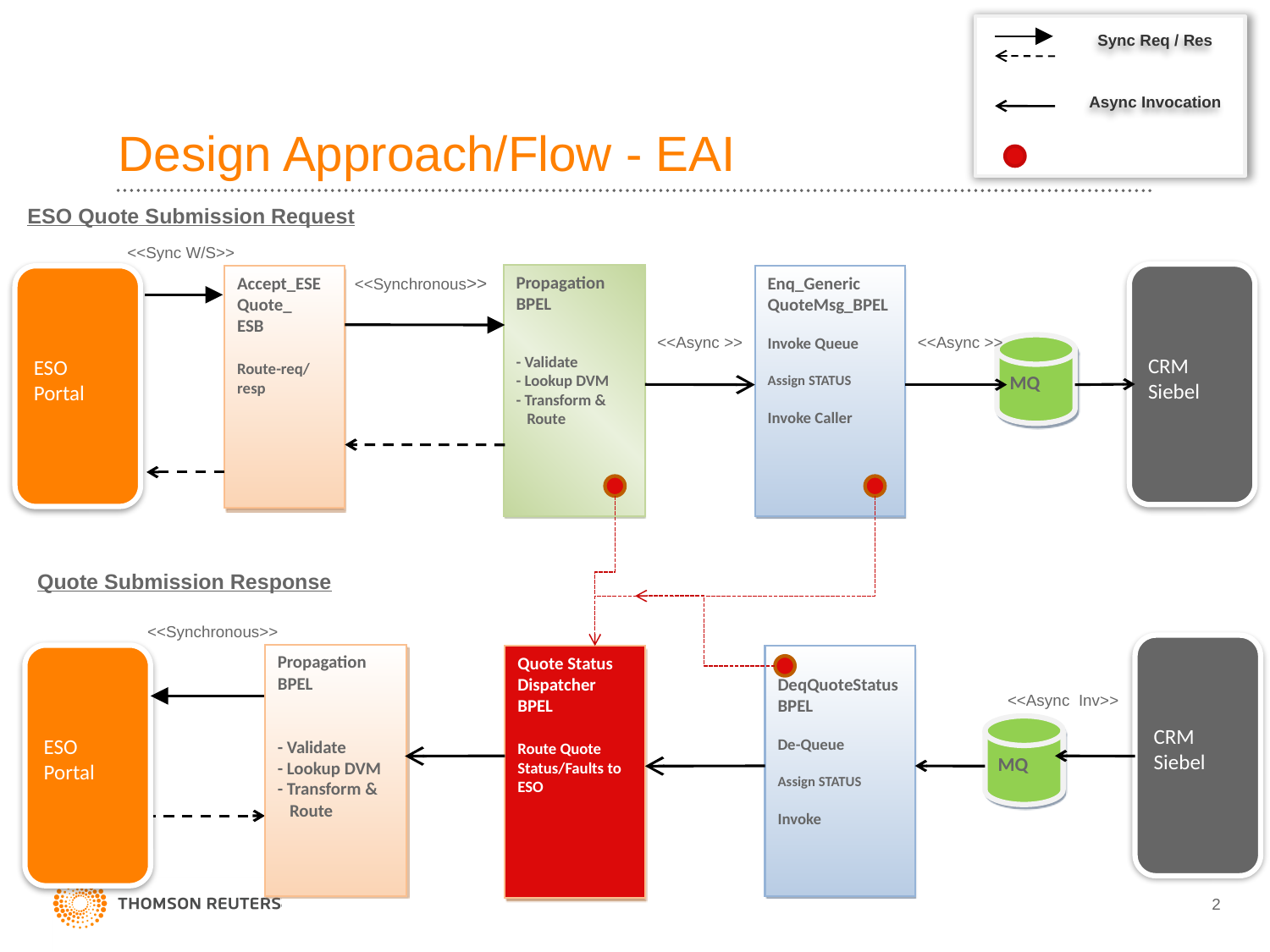

Sync Req / Res
# Design Approach/Flow - EAI
Async Invocation

ESO Quote Submission Request

<<Sync W/S>>

CRM
Siebel

Propagation
BPEL

- Validate
- Lookup DVM
- Transform &
   Route

ESO
Portal

Accept_ESEQuote_
ESB

Route-req/resp
Enq_Generic QuoteMsg_BPEL

Invoke Queue

Assign STATUS

Invoke Caller

<<Synchronous>>
<<Async >>
<<Async >>
MQ

Quote Submission Response
<<Synchronous>>

CRM
Siebel

Propagation
BPEL

- Validate
- Lookup DVM
- Transform &
   Route

ESO
Portal

 DeqQuoteStatus
BPEL

De-Queue

Assign STATUS

Invoke

Quote Status Dispatcher
BPEL

Route Quote Status/Faults to  ESO

<<Async  Inv>>
MQ
2